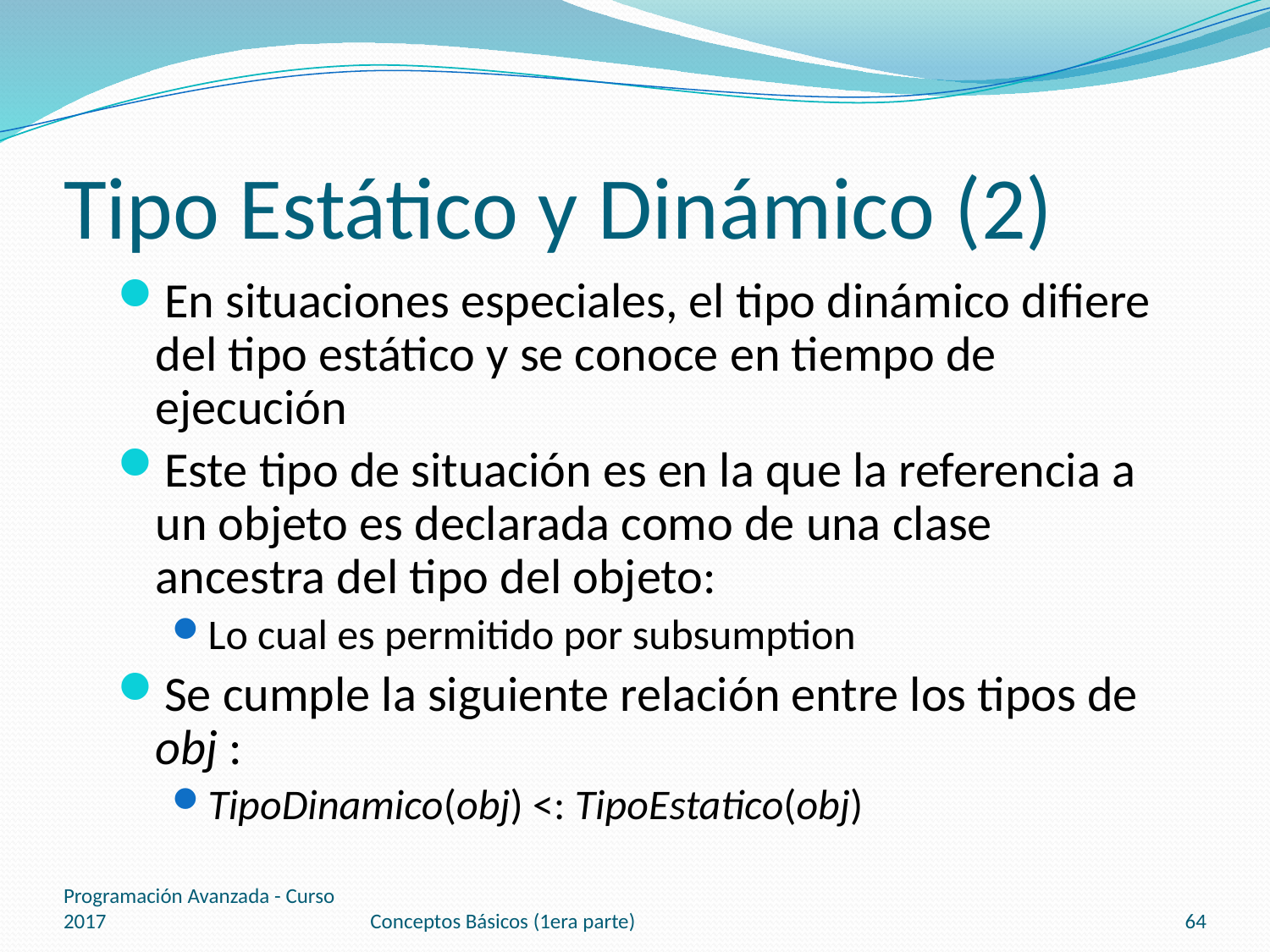

# Tipo Estático y Dinámico (2)
En situaciones especiales, el tipo dinámico difiere del tipo estático y se conoce en tiempo de ejecución
Este tipo de situación es en la que la referencia a un objeto es declarada como de una clase ancestra del tipo del objeto:
Lo cual es permitido por subsumption
Se cumple la siguiente relación entre los tipos de obj :
TipoDinamico(obj) <: TipoEstatico(obj)
Programación Avanzada - Curso 2017
Conceptos Básicos (1era parte)
64